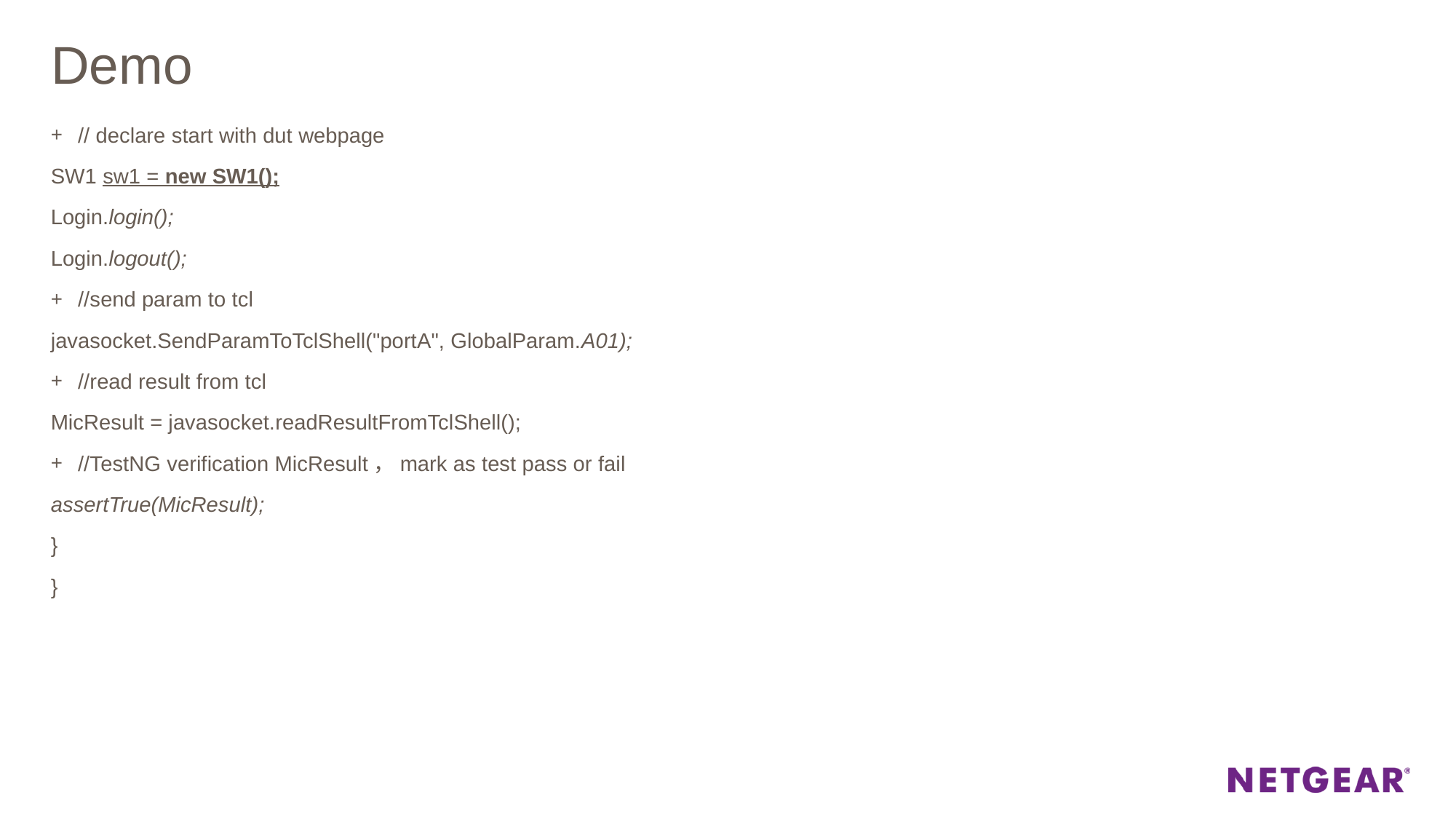

# Demo
// declare start with dut webpage
SW1 sw1 = new SW1();
Login.login();
Login.logout();
//send param to tcl
javasocket.SendParamToTclShell("portA", GlobalParam.A01);
//read result from tcl
MicResult = javasocket.readResultFromTclShell();
//TestNG verification MicResult，mark as test pass or fail
assertTrue(MicResult);
}
}